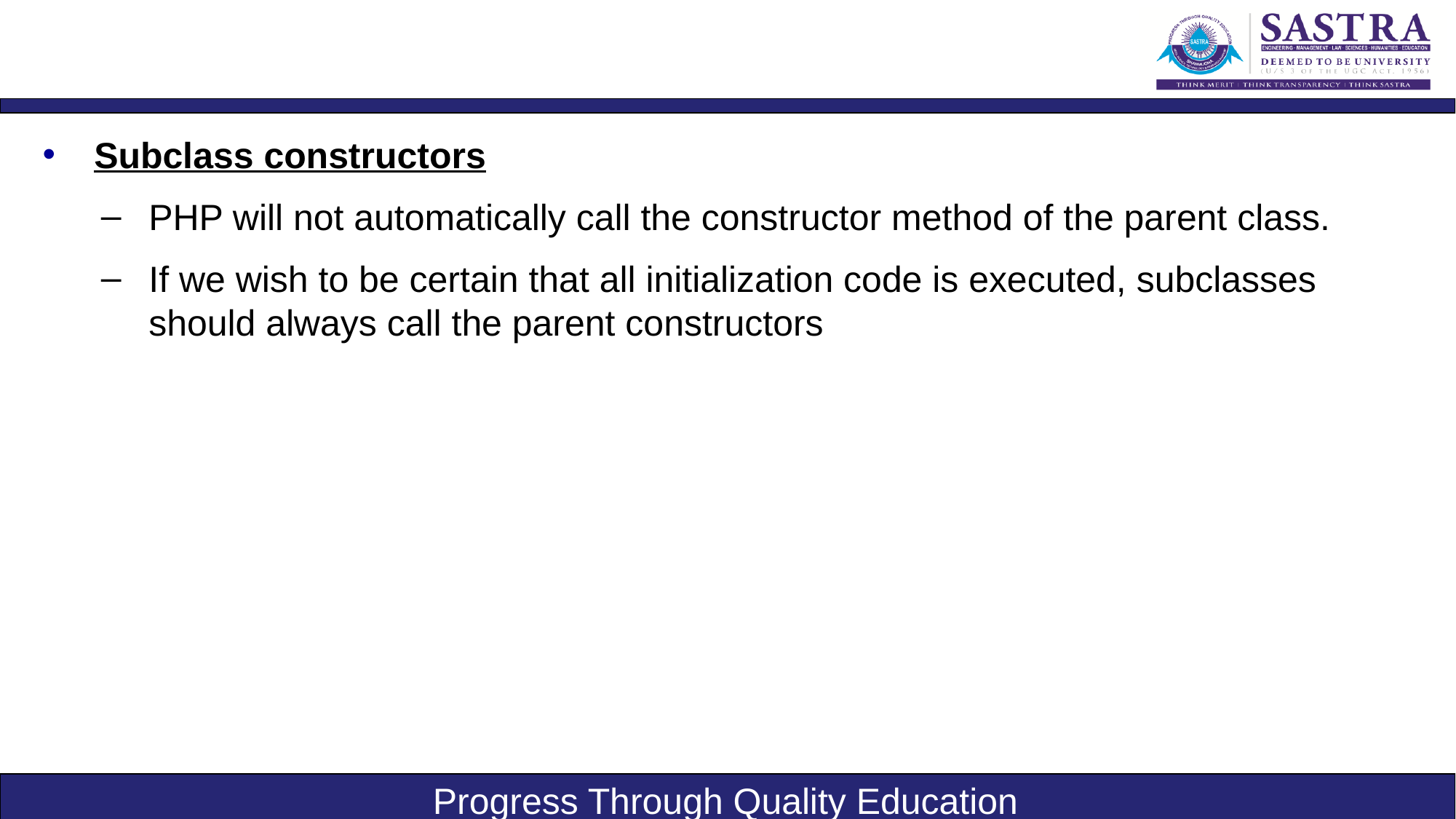

#
Subclass constructors
PHP will not automatically call the constructor method of the parent class.
If we wish to be certain that all initialization code is executed, subclasses should always call the parent constructors